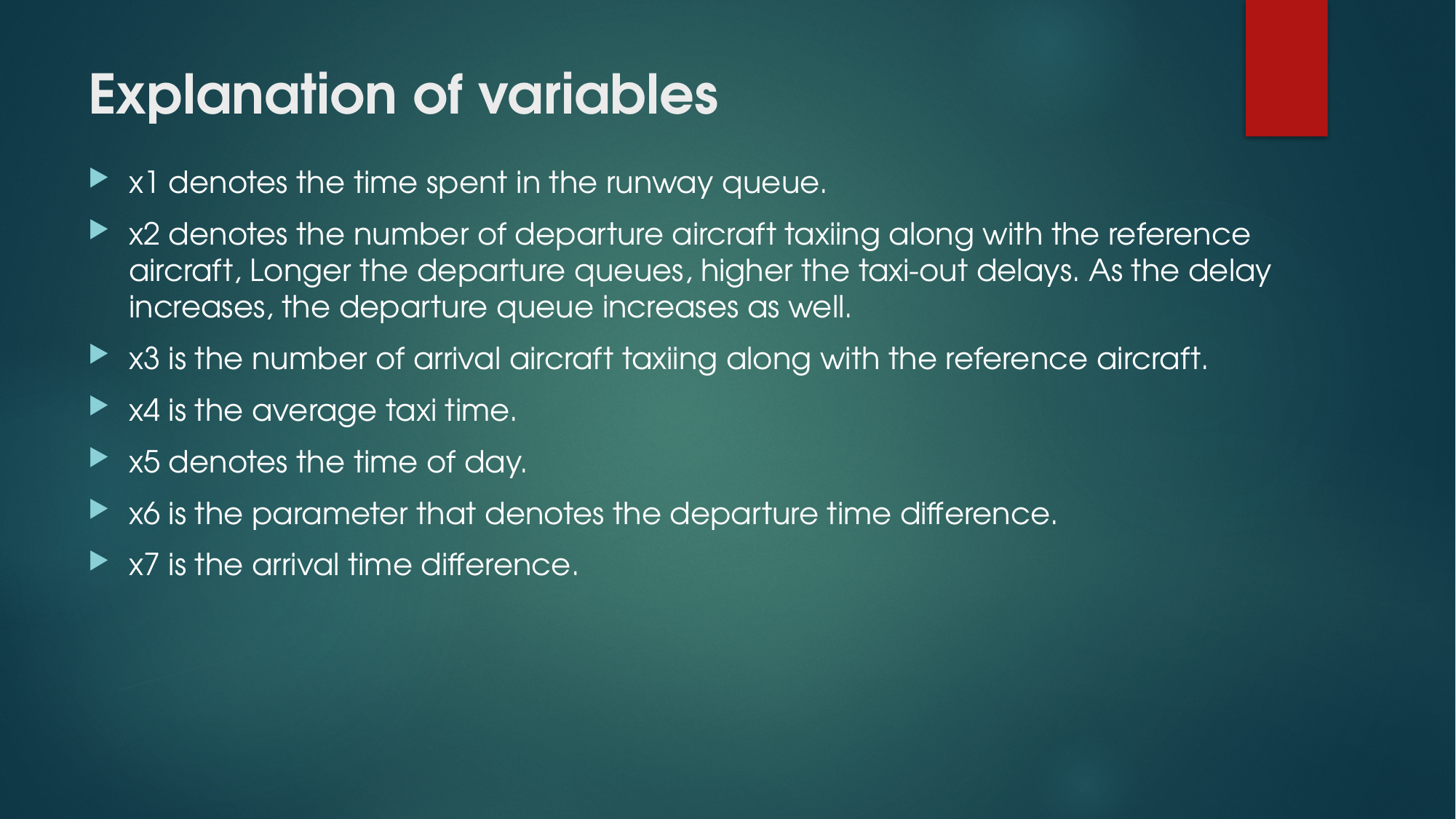

# Explanation of variables
x1 denotes the time spent in the runway queue.
x2 denotes the number of departure aircraft taxiing along with the reference aircraft, Longer the departure queues, higher the taxi-out delays. As the delay increases, the departure queue increases as well.
x3 is the number of arrival aircraft taxiing along with the reference aircraft.
x4 is the average taxi time.
x5 denotes the time of day.
x6 is the parameter that denotes the departure time difference.
x7 is the arrival time difference.